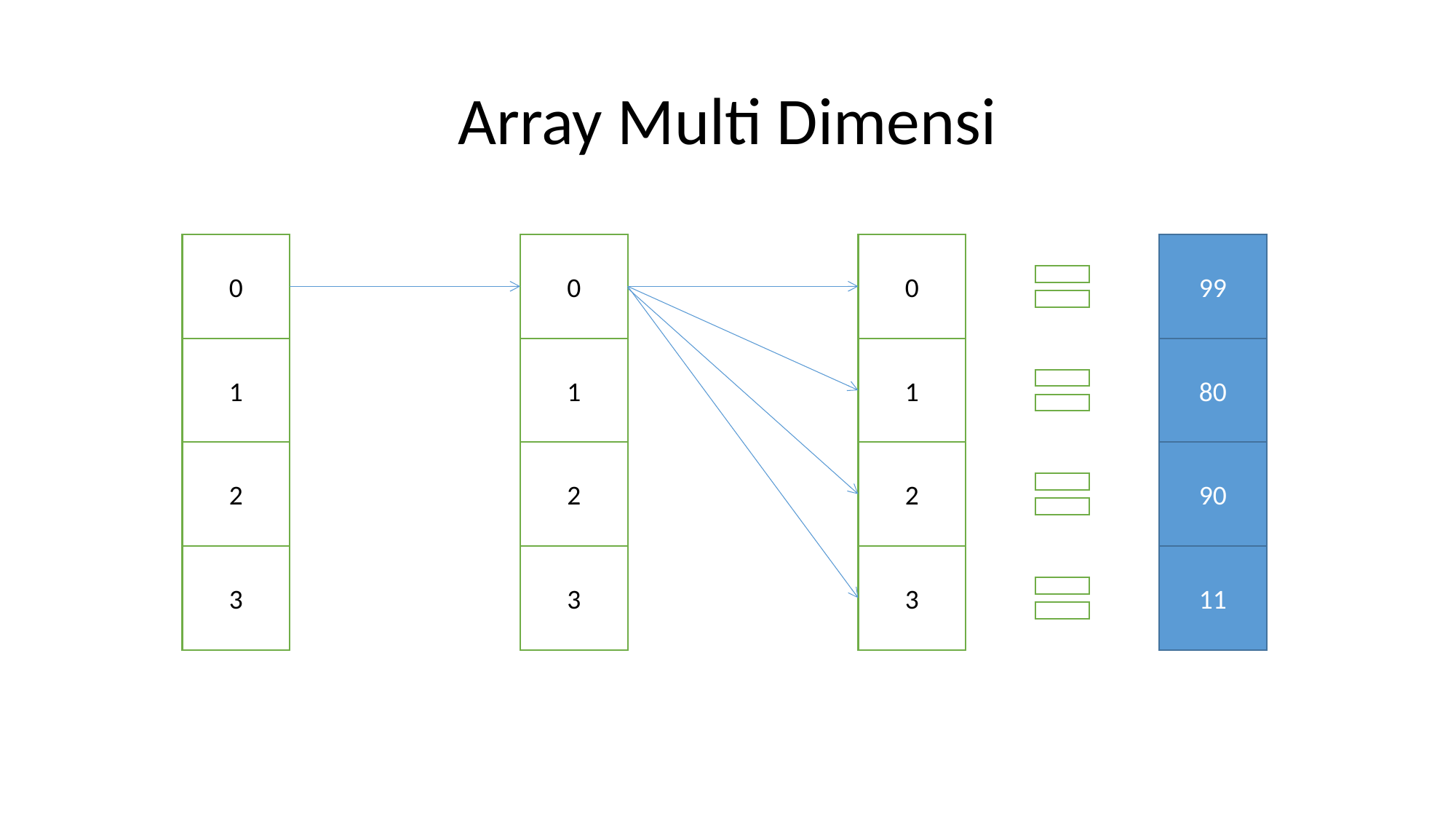

# Array Multi Dimensi

0
1
2
3
0
1
2
3
0
1
2
3
99
80
90
11